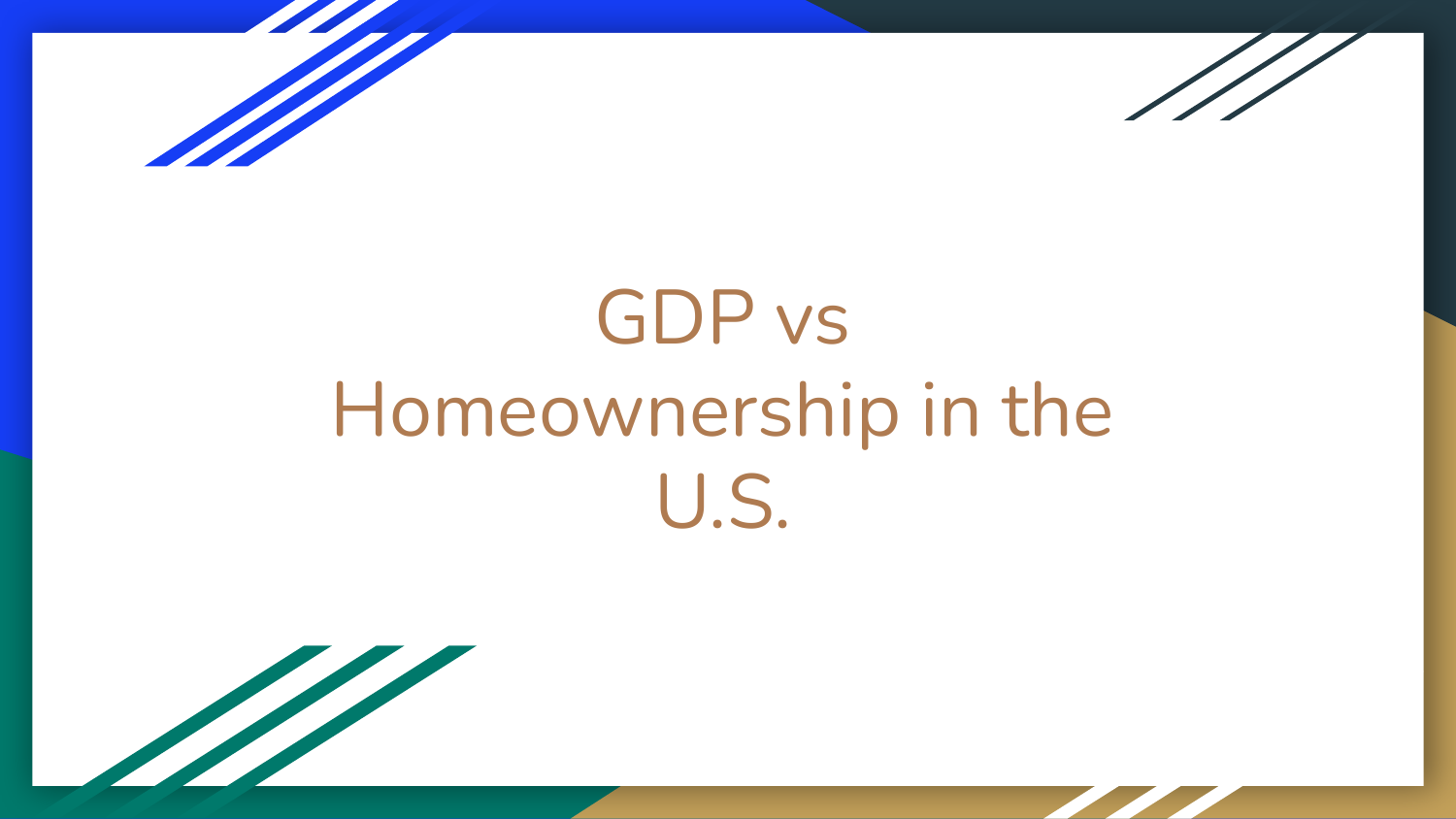

# GDP vs Homeownership in the U.S.